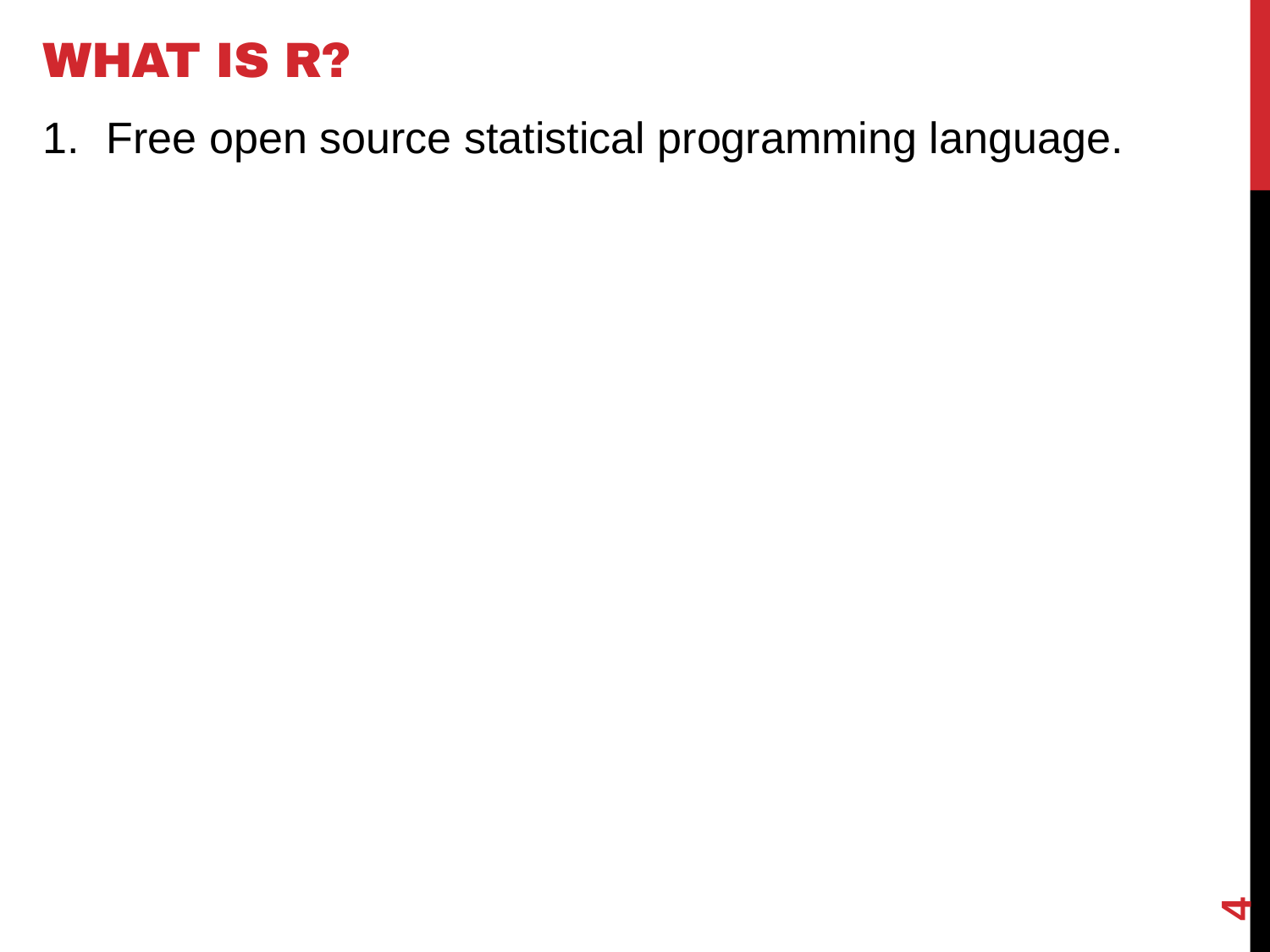

# What is r?
Free open source statistical programming language.

Comes with many statistical functions.

Thousands of statistical packages users can download.

Requires users to write code.
4